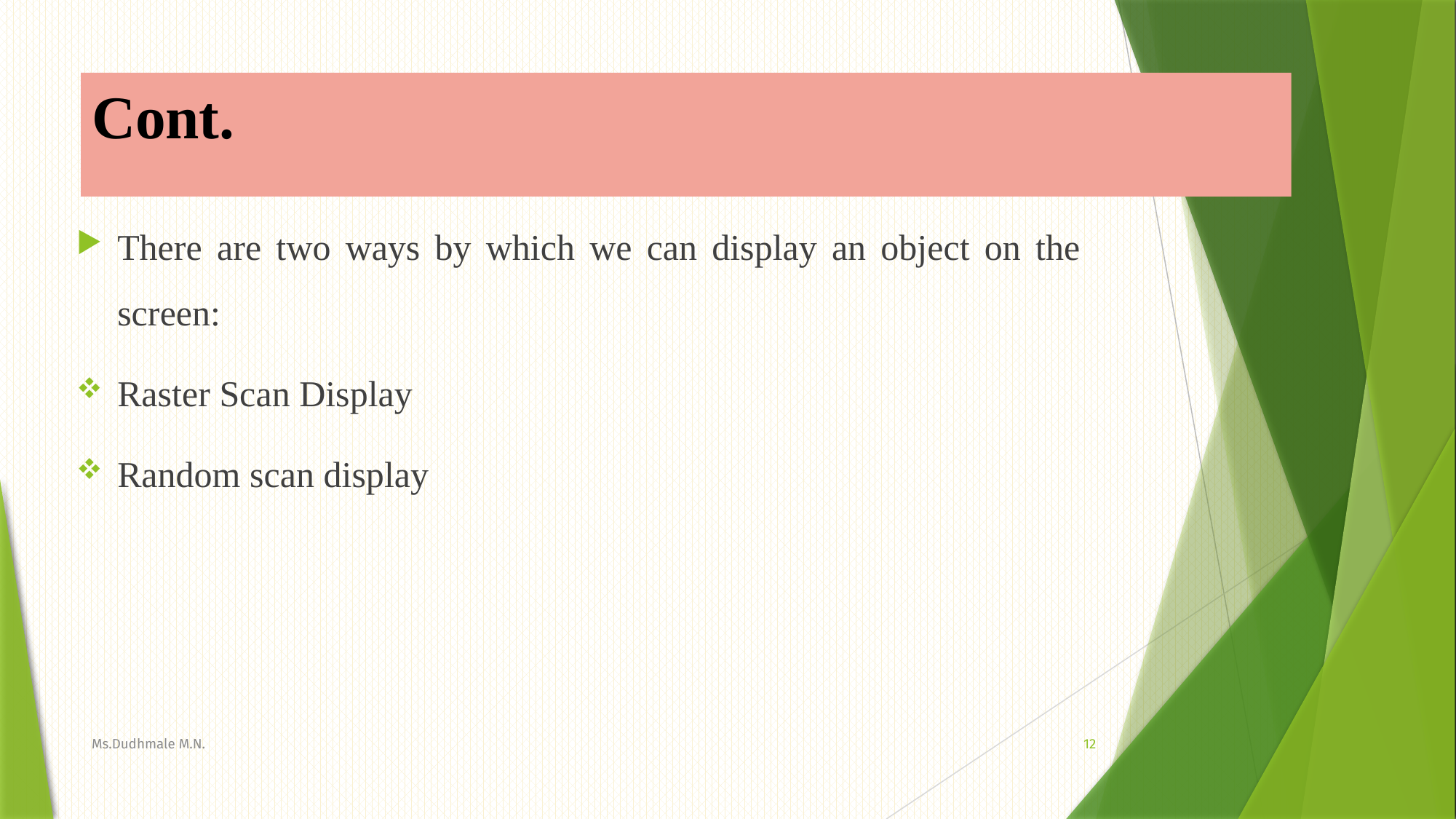

# Cont.
There are two ways by which we can display an object on the screen:
Raster Scan Display
Random scan display
Ms.Dudhmale M.N.
12